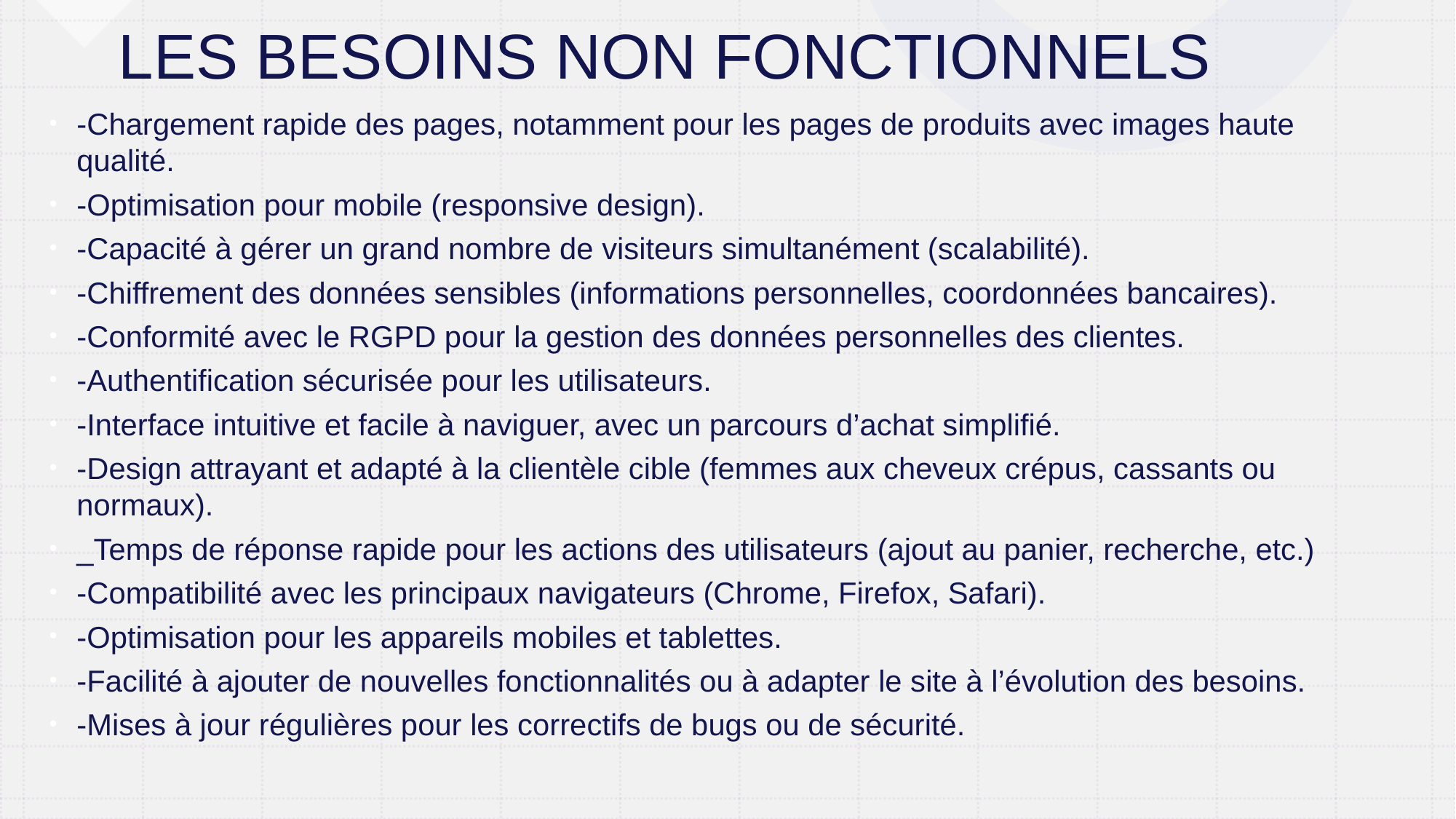

# LES BESOINS NON FONCTIONNELS

-Chargement rapide des pages, notamment pour les pages de produits avec images haute qualité.
-Optimisation pour mobile (responsive design).
-Capacité à gérer un grand nombre de visiteurs simultanément (scalabilité).
-Chiffrement des données sensibles (informations personnelles, coordonnées bancaires).
-Conformité avec le RGPD pour la gestion des données personnelles des clientes.
-Authentification sécurisée pour les utilisateurs.
-Interface intuitive et facile à naviguer, avec un parcours d’achat simplifié.
-Design attrayant et adapté à la clientèle cible (femmes aux cheveux crépus, cassants ou normaux).
_Temps de réponse rapide pour les actions des utilisateurs (ajout au panier, recherche, etc.)
-Compatibilité avec les principaux navigateurs (Chrome, Firefox, Safari).
-Optimisation pour les appareils mobiles et tablettes.
-Facilité à ajouter de nouvelles fonctionnalités ou à adapter le site à l’évolution des besoins.
-Mises à jour régulières pour les correctifs de bugs ou de sécurité.